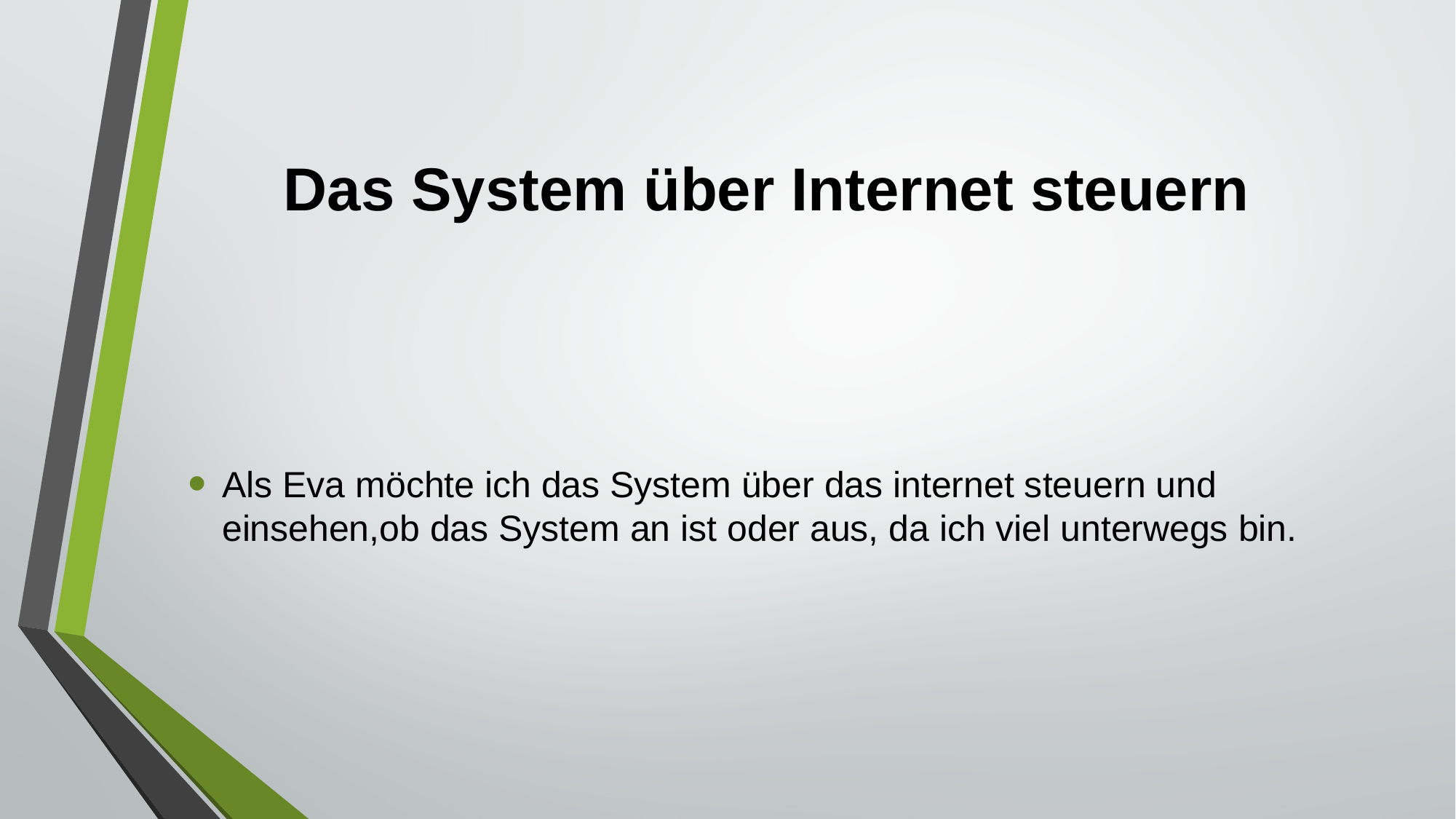

# Das System über Internet steuern
Als Eva möchte ich das System über das internet steuern und einsehen,ob das System an ist oder aus, da ich viel unterwegs bin.